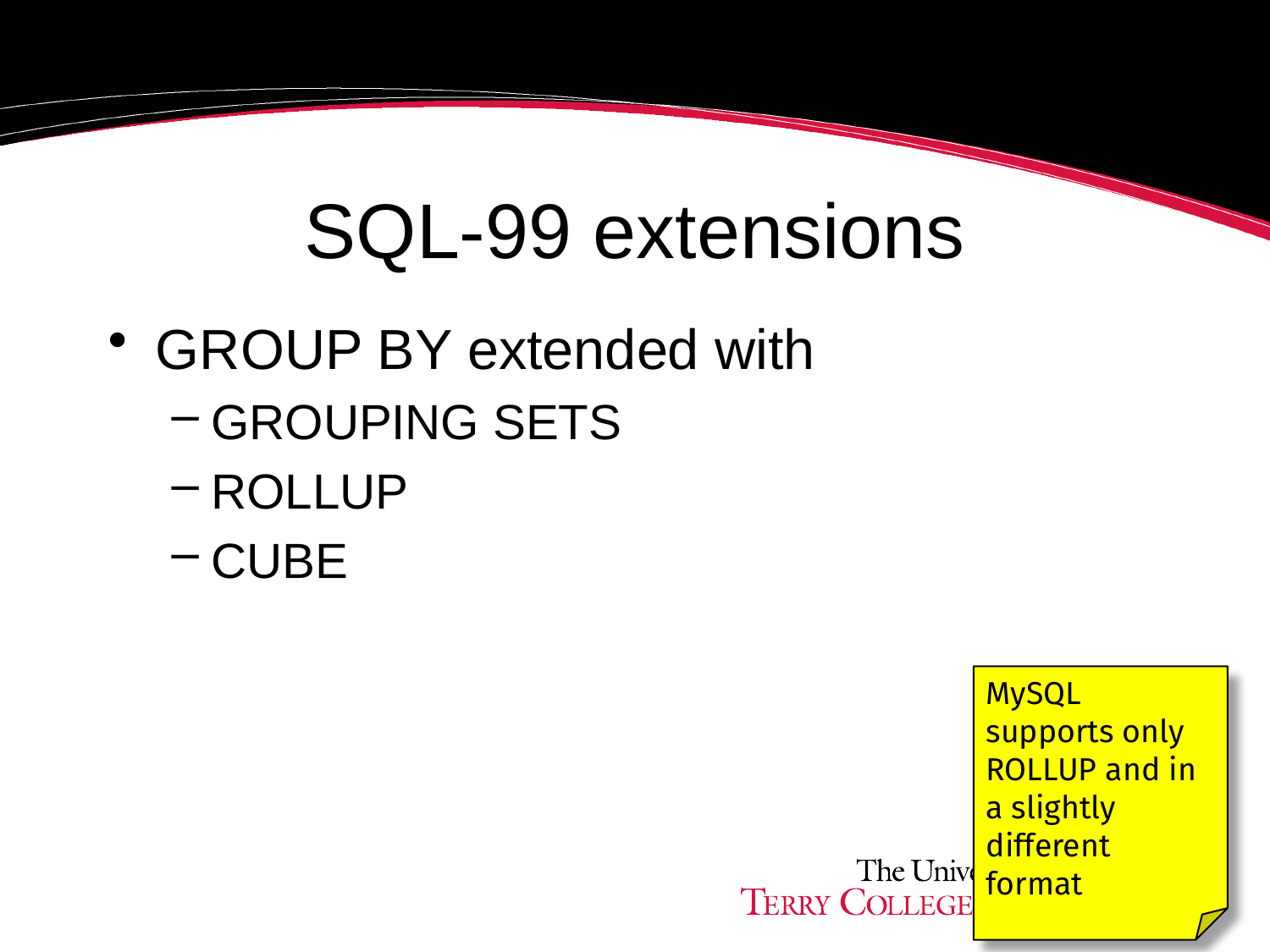

# SQL-99 extensions
GROUP BY extended with
GROUPING SETS
ROLLUP
CUBE
MySQL supports only ROLLUP and in a slightly different format